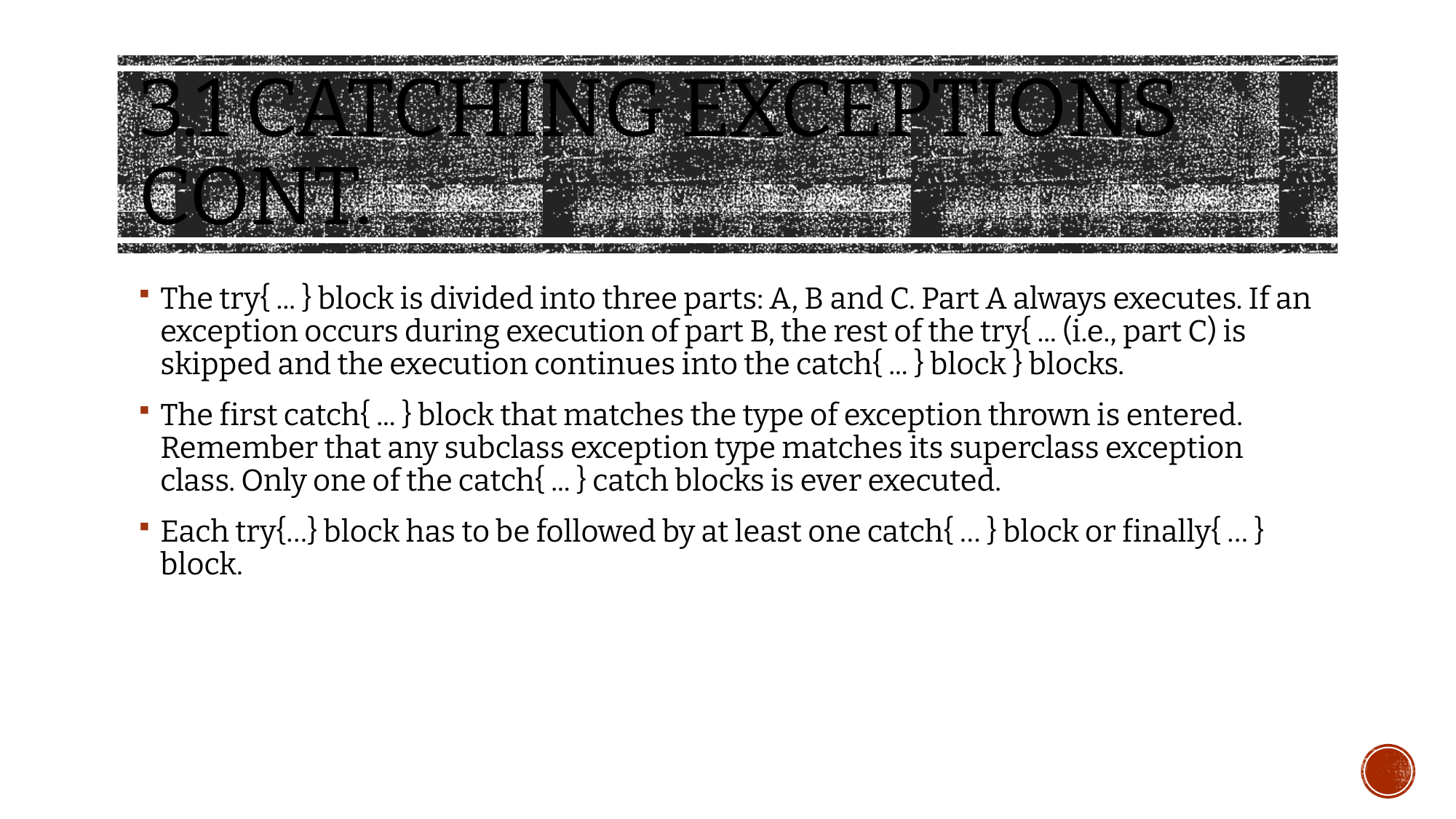

# 3.1 catching Exceptions cont.

The try{ ... } block is divided into three parts: A, B and C. Part A always executes. If an exception occurs during execution of part B, the rest of the try{ ... (i.e., part C) is skipped and the execution continues into the catch{ ... } block } blocks.
The first catch{ ... } block that matches the type of exception thrown is entered. Remember that any subclass exception type matches its superclass exception class. Only one of the catch{ ... } catch blocks is ever executed.
Each try{…} block has to be followed by at least one catch{ … } block or finally{ … } block.